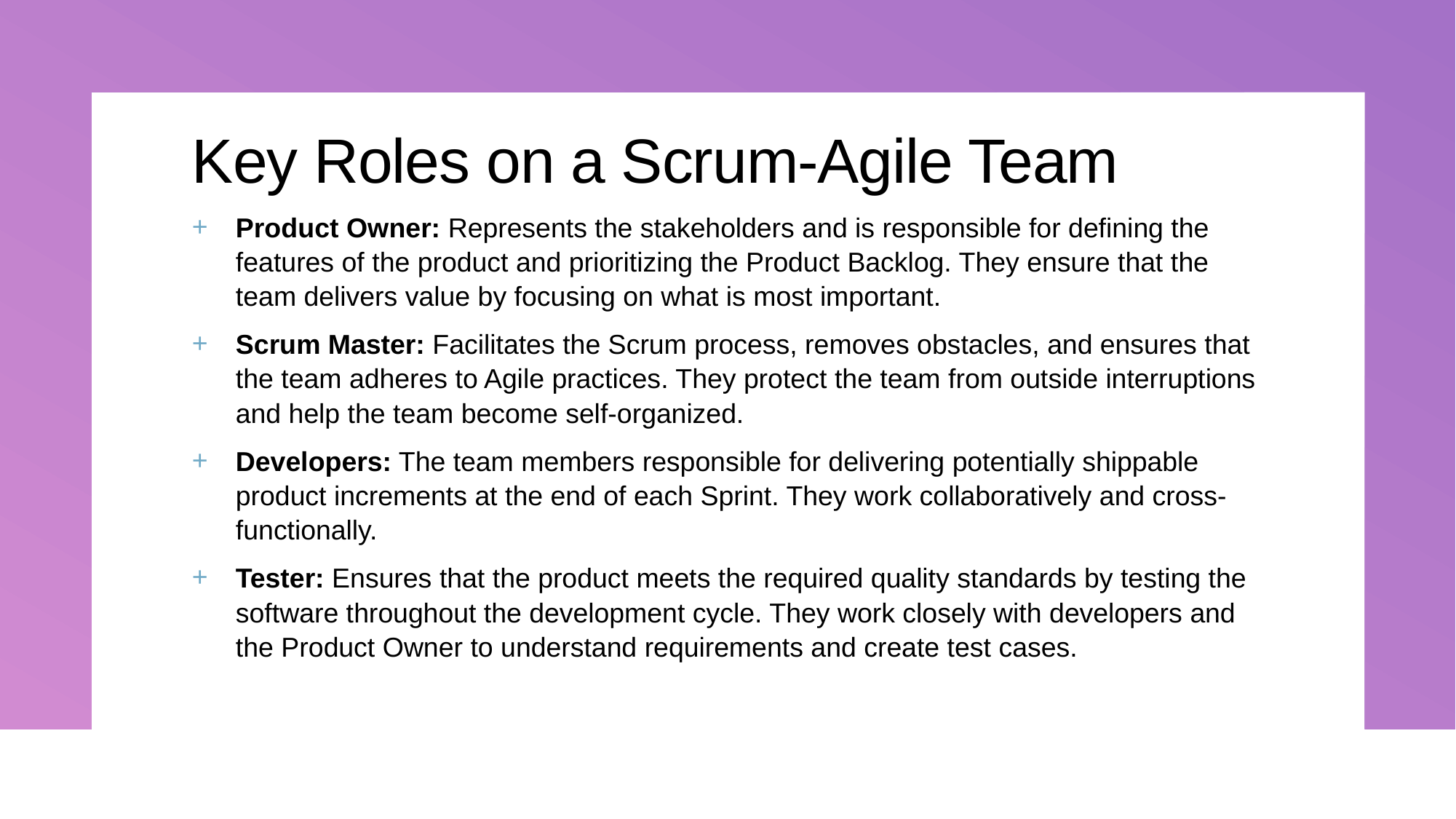

# Key Roles on a Scrum-Agile Team
Product Owner: Represents the stakeholders and is responsible for defining the features of the product and prioritizing the Product Backlog. They ensure that the team delivers value by focusing on what is most important.
Scrum Master: Facilitates the Scrum process, removes obstacles, and ensures that the team adheres to Agile practices. They protect the team from outside interruptions and help the team become self-organized.
Developers: The team members responsible for delivering potentially shippable product increments at the end of each Sprint. They work collaboratively and cross-functionally.
Tester: Ensures that the product meets the required quality standards by testing the software throughout the development cycle. They work closely with developers and the Product Owner to understand requirements and create test cases.